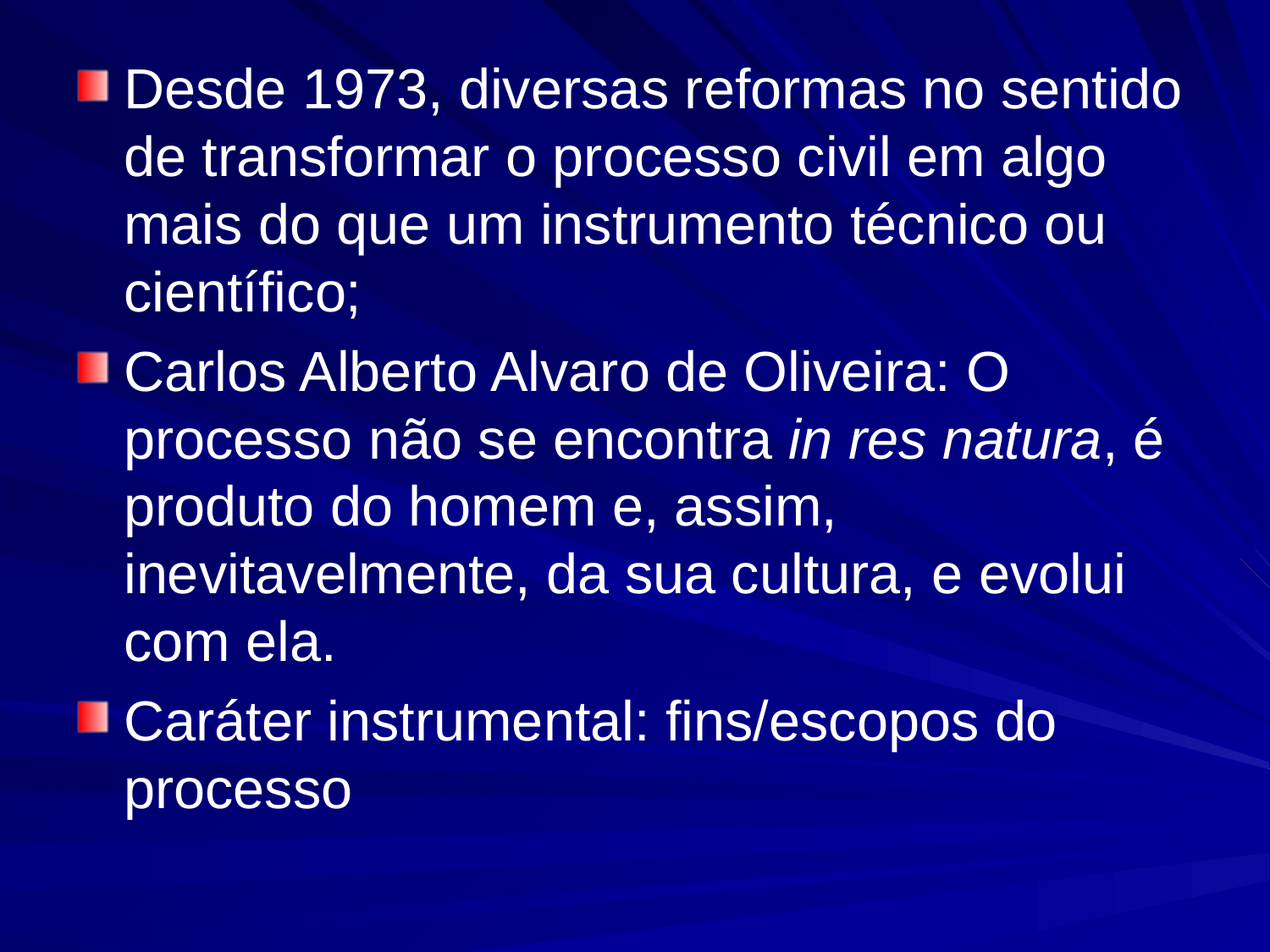

#
Desde 1973, diversas reformas no sentido de transformar o processo civil em algo mais do que um instrumento técnico ou científico;
Carlos Alberto Alvaro de Oliveira: O processo não se encontra in res natura, é produto do homem e, assim, inevitavelmente, da sua cultura, e evolui com ela.
Caráter instrumental: fins/escopos do processo